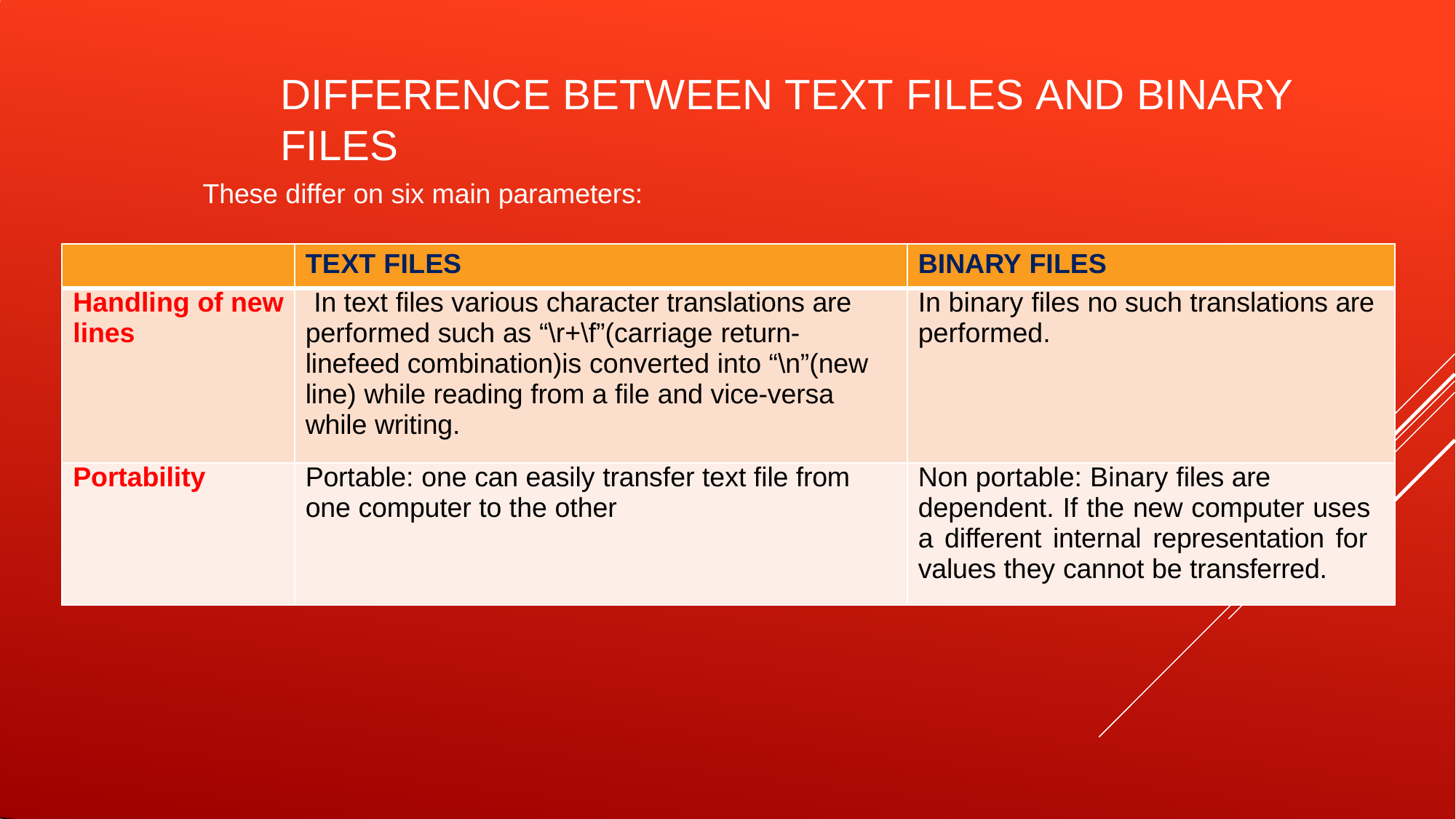

# DIFFERENCE BETWEEN TEXT FILES AND BINARY FILES
These differ on six main parameters:
|  | TEXT FILES | BINARY FILES |
| --- | --- | --- |
| Handling of new lines | In text files various character translations are performed such as “\r+\f”(carriage return- linefeed combination)is converted into “\n”(new line) while reading from a file and vice-versa while writing. | In binary files no such translations are performed. |
| Portability | Portable: one can easily transfer text file from one computer to the other | Non portable: Binary files are dependent. If the new computer uses a different internal representation for values they cannot be transferred. |